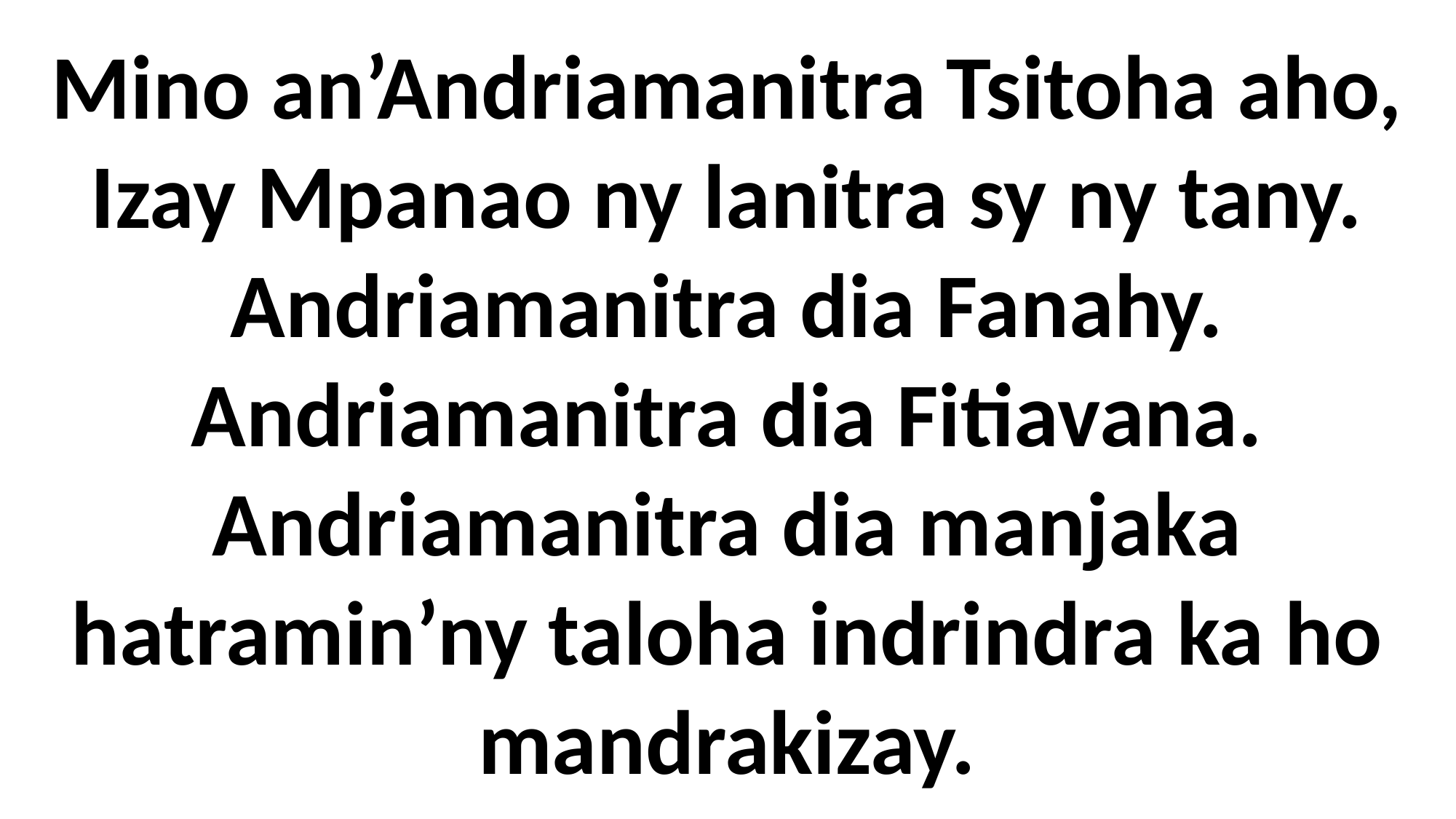

# Mino an’Andriamanitra Tsitoha aho, Izay Mpanao ny lanitra sy ny tany. Andriamanitra dia Fanahy. Andriamanitra dia Fitiavana. Andriamanitra dia manjaka hatramin’ny taloha indrindra ka ho mandrakizay.